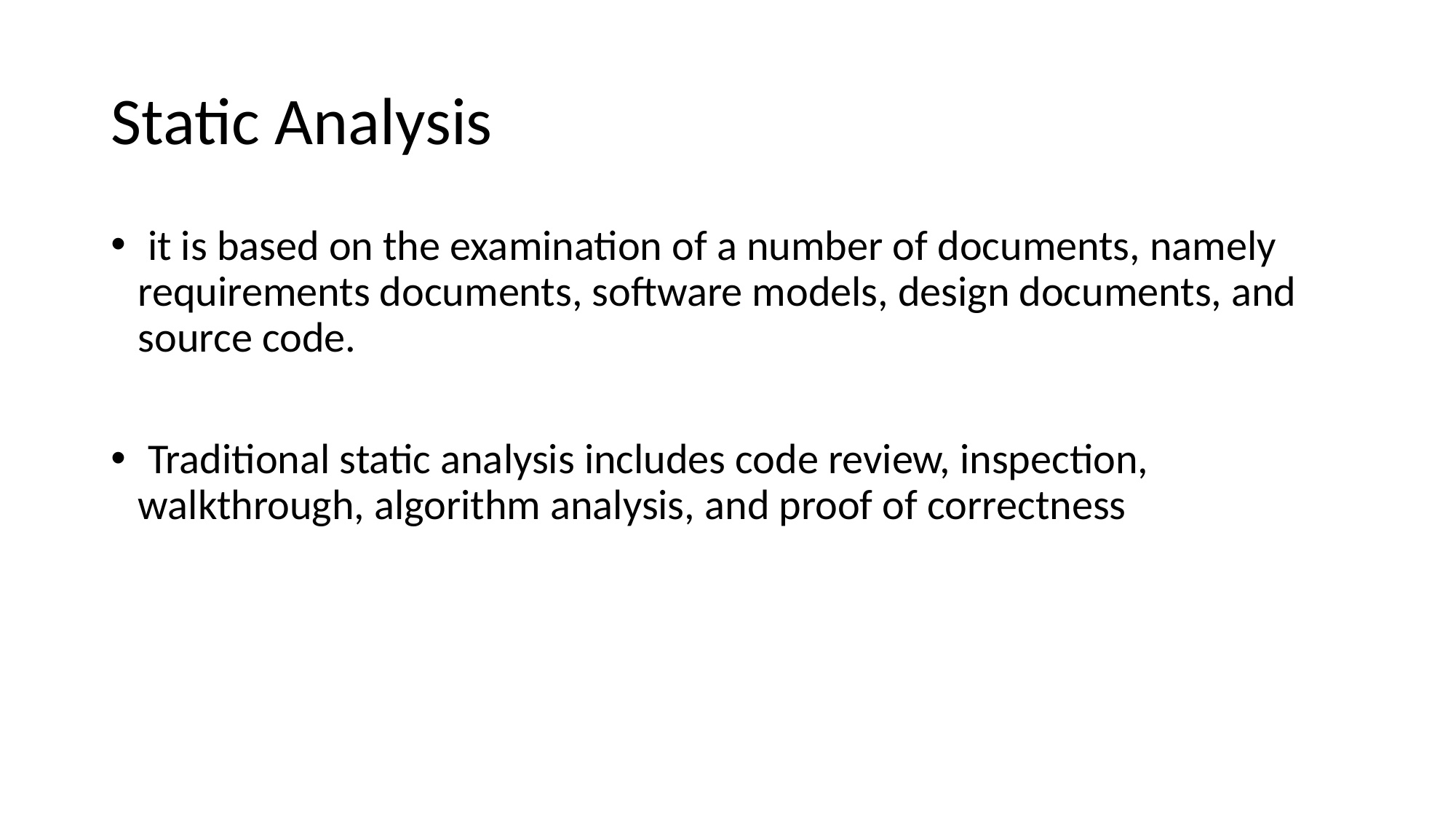

# Static Analysis
 it is based on the examination of a number of documents, namely requirements documents, software models, design documents, and source code.

 Traditional static analysis includes code review, inspection, walkthrough, algorithm analysis, and proof of correctness